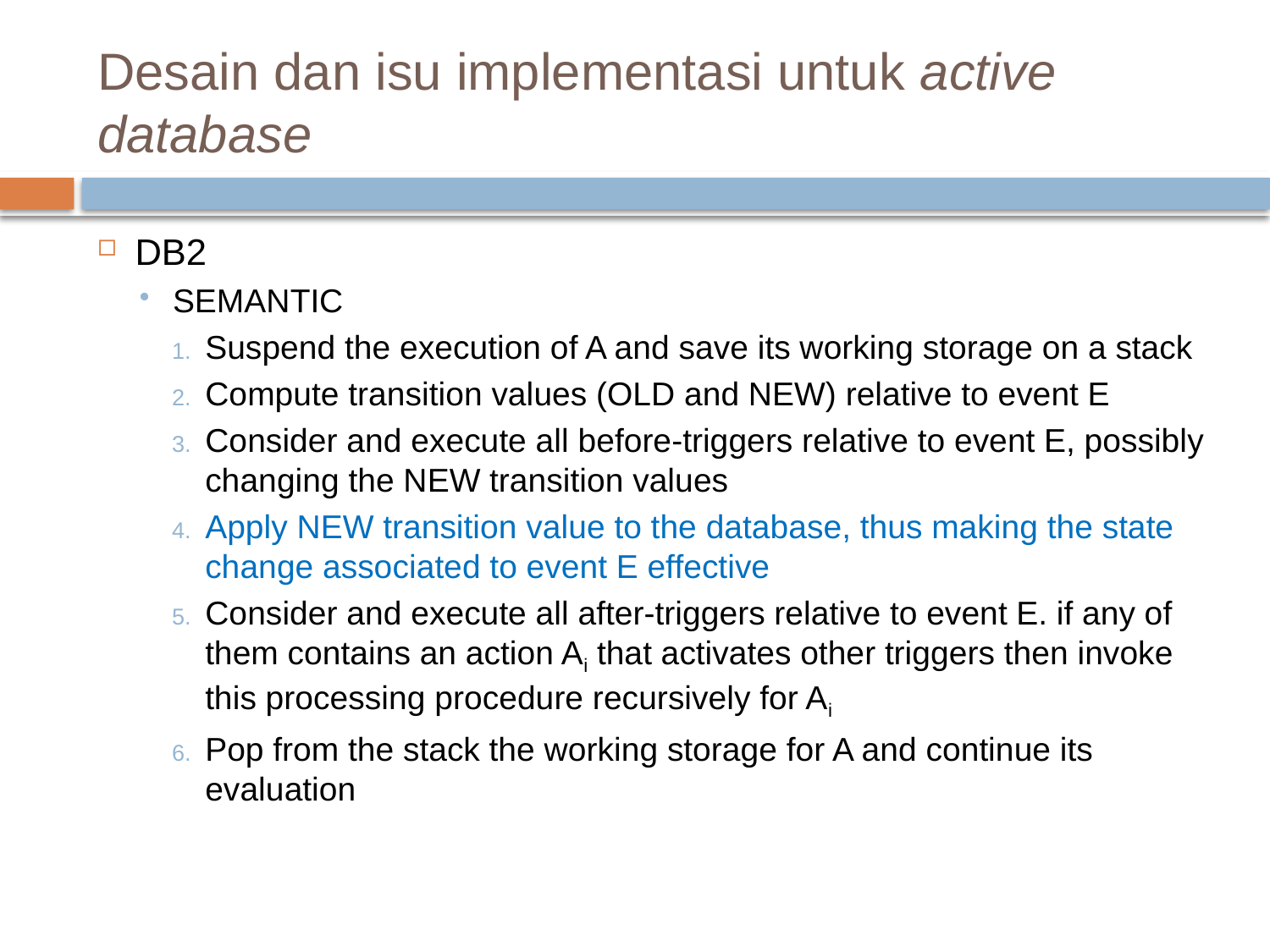

# Desain dan isu implementasi untuk active database
DB2
SEMANTIC
Suspend the execution of A and save its working storage on a stack
Compute transition values (OLD and NEW) relative to event E
Consider and execute all before-triggers relative to event E, possibly changing the NEW transition values
Apply NEW transition value to the database, thus making the state change associated to event E effective
Consider and execute all after-triggers relative to event E. if any of them contains an action Ai that activates other triggers then invoke this processing procedure recursively for Ai
Pop from the stack the working storage for A and continue its evaluation